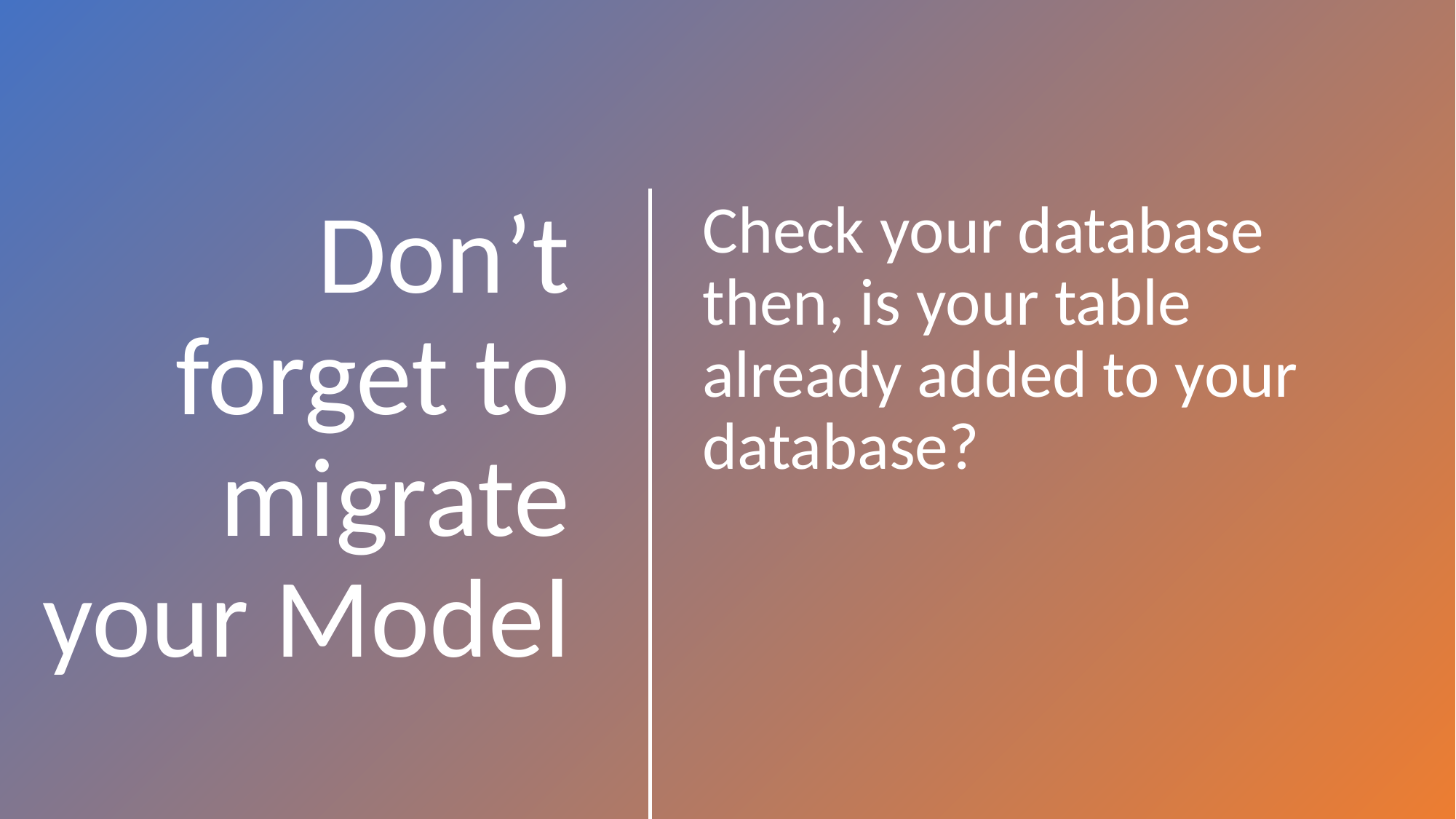

Check your database then, is your table already added to your database?
# Don’t forget to migrate your Model